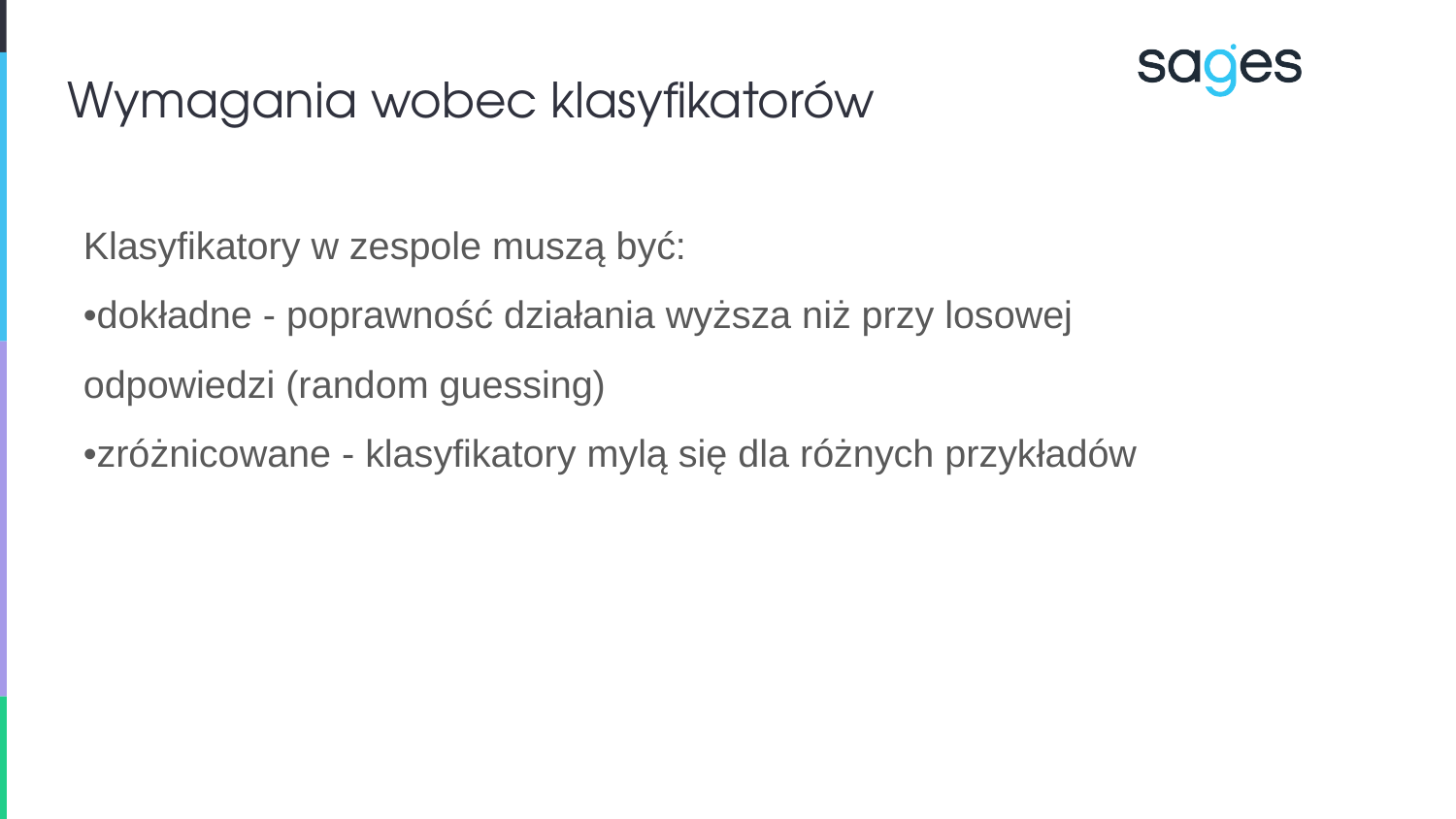

# Wymagania wobec klasyfikatorów
Klasyfikatory w zespole muszą być:
•dokładne - poprawność działania wyższa niż przy losowej odpowiedzi (random guessing)
•zróżnicowane - klasyfikatory mylą się dla różnych przykładów